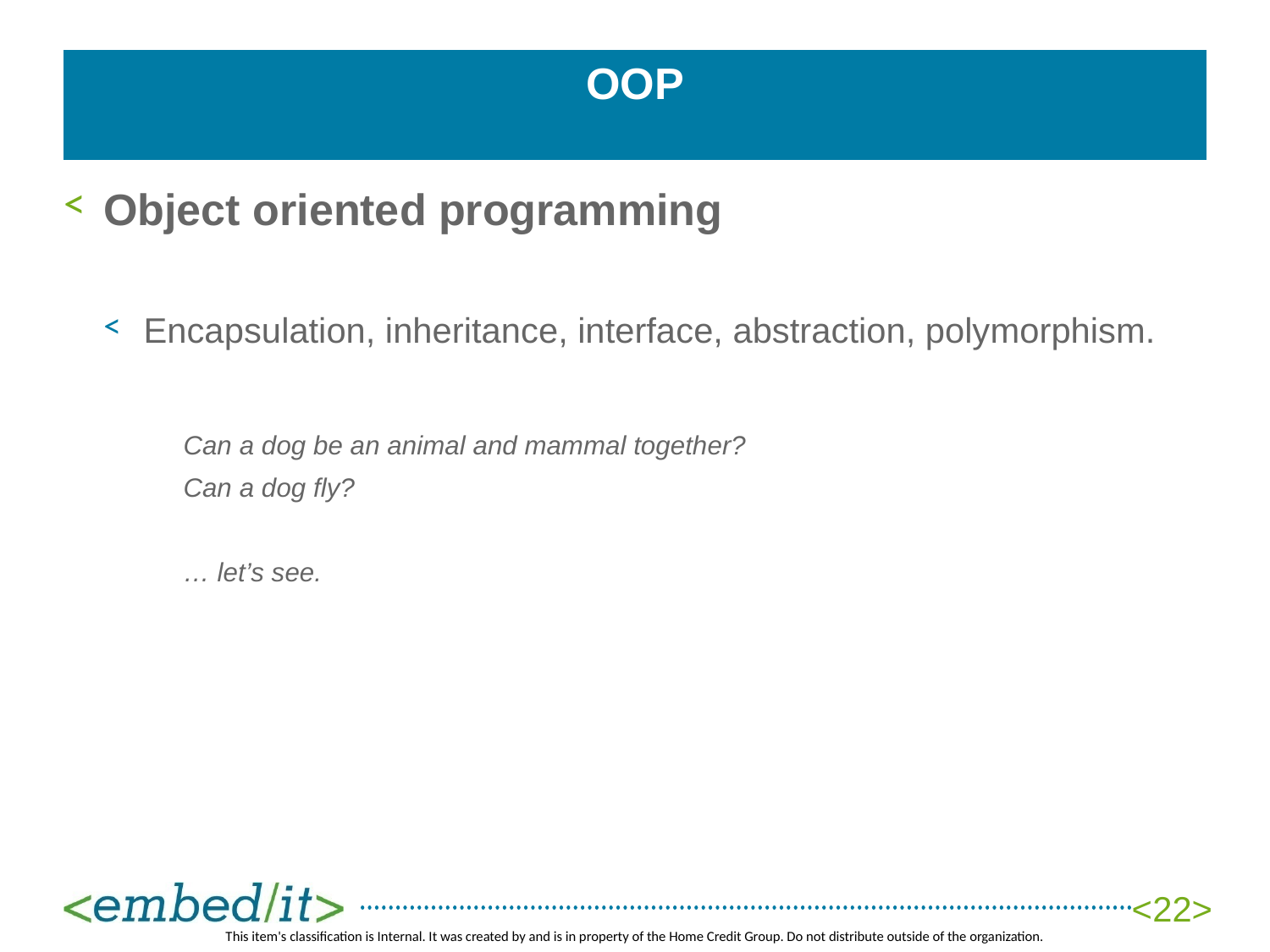

# OOP
Object oriented programming

Encapsulation, inheritance, interface, abstraction, polymorphism.

Can a dog be an animal and mammal together?
Can a dog fly?

… let’s see.
<22>